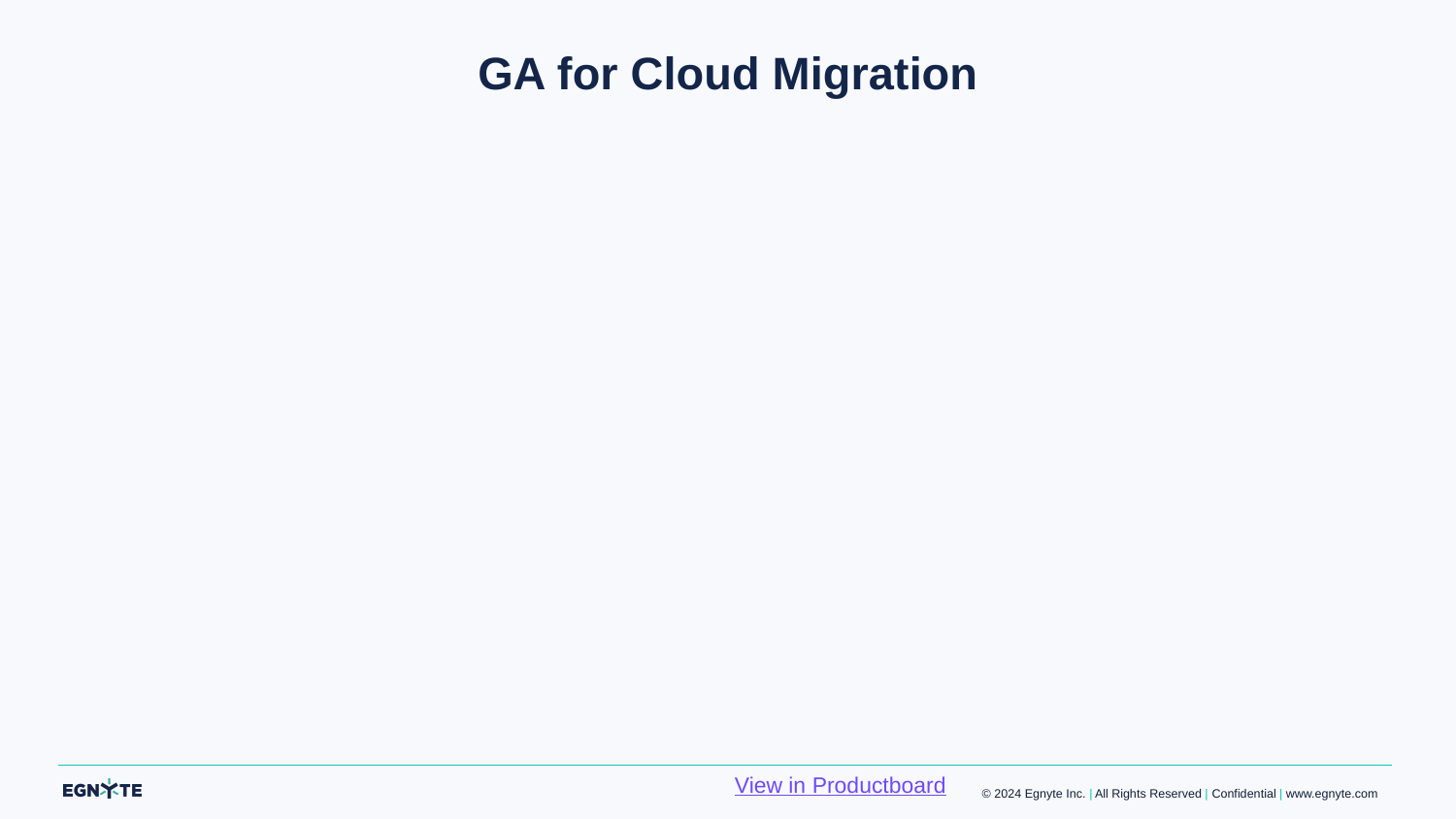

# GA for Cloud Migration

View in Productboard